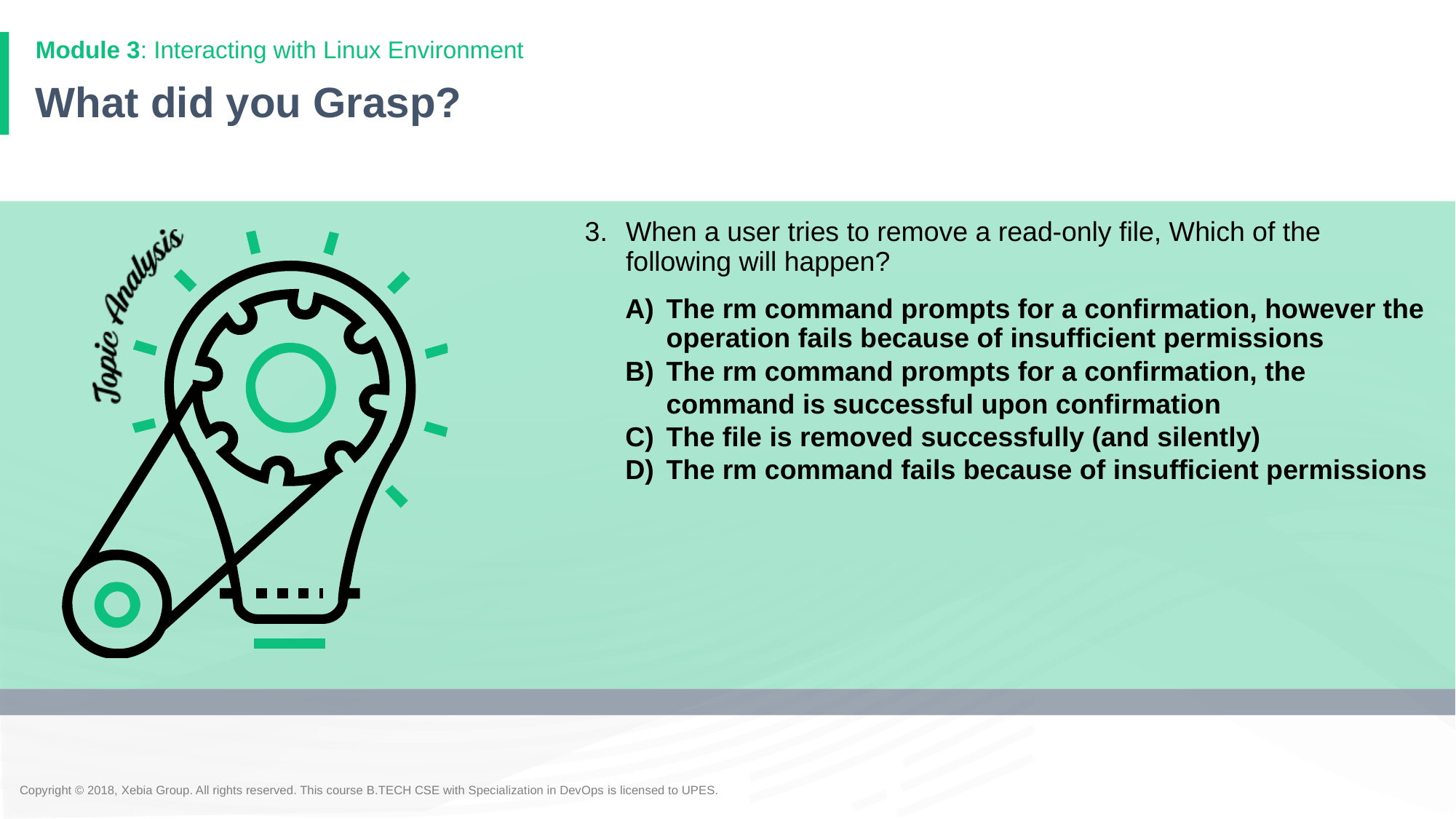

Module 3: Interacting with Linux Environment
# What did you Grasp?
When a user tries to remove a read-only file, Which of the following will happen?
The rm command prompts for a confirmation, however the operation fails because of insufficient permissions
The rm command prompts for a confirmation, the command is successful upon confirmation
The file is removed successfully (and silently)
The rm command fails because of insufficient permissions